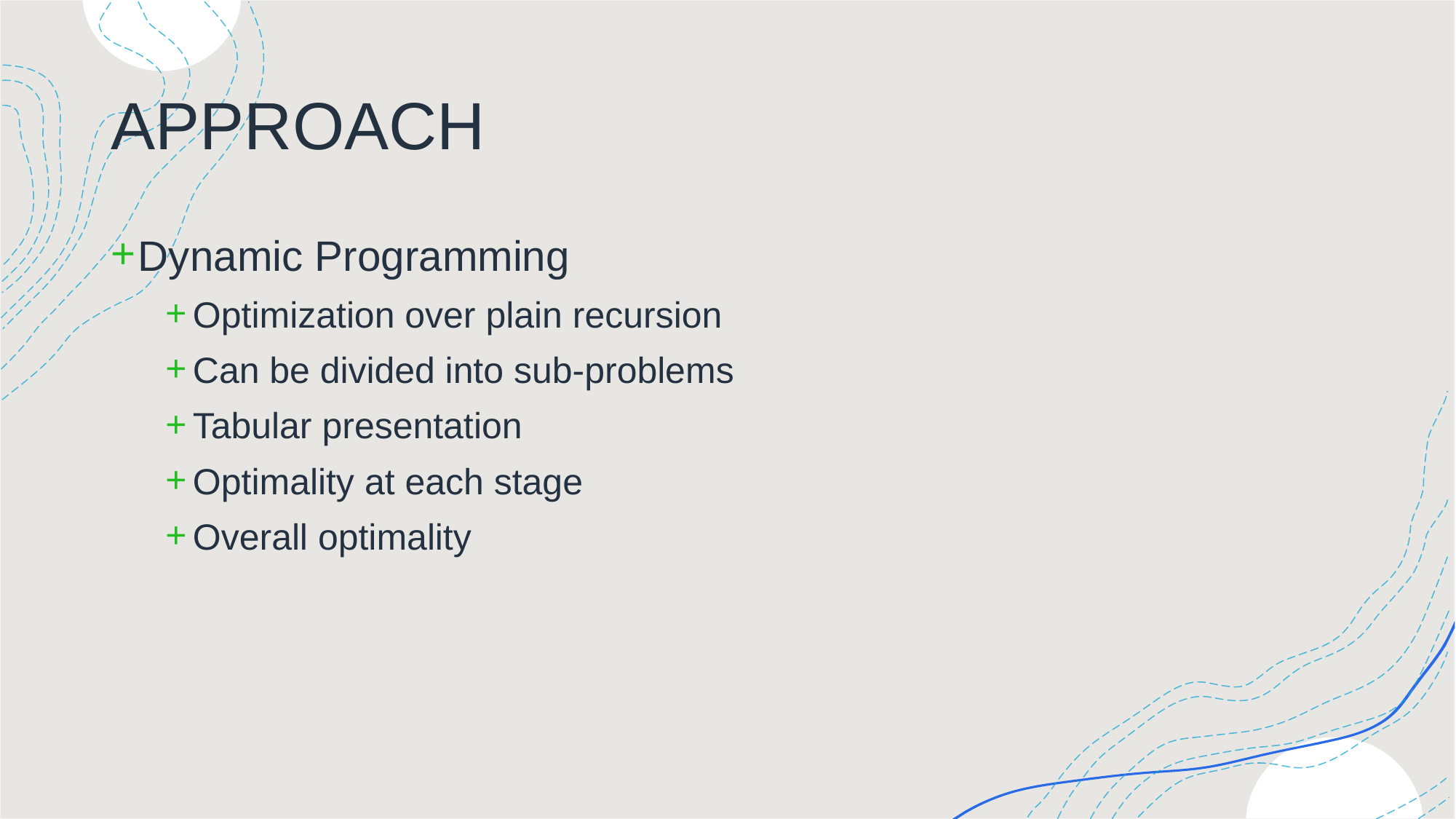

# APPROACH
Dynamic Programming
Optimization over plain recursion
Can be divided into sub-problems
Tabular presentation
Optimality at each stage
Overall optimality